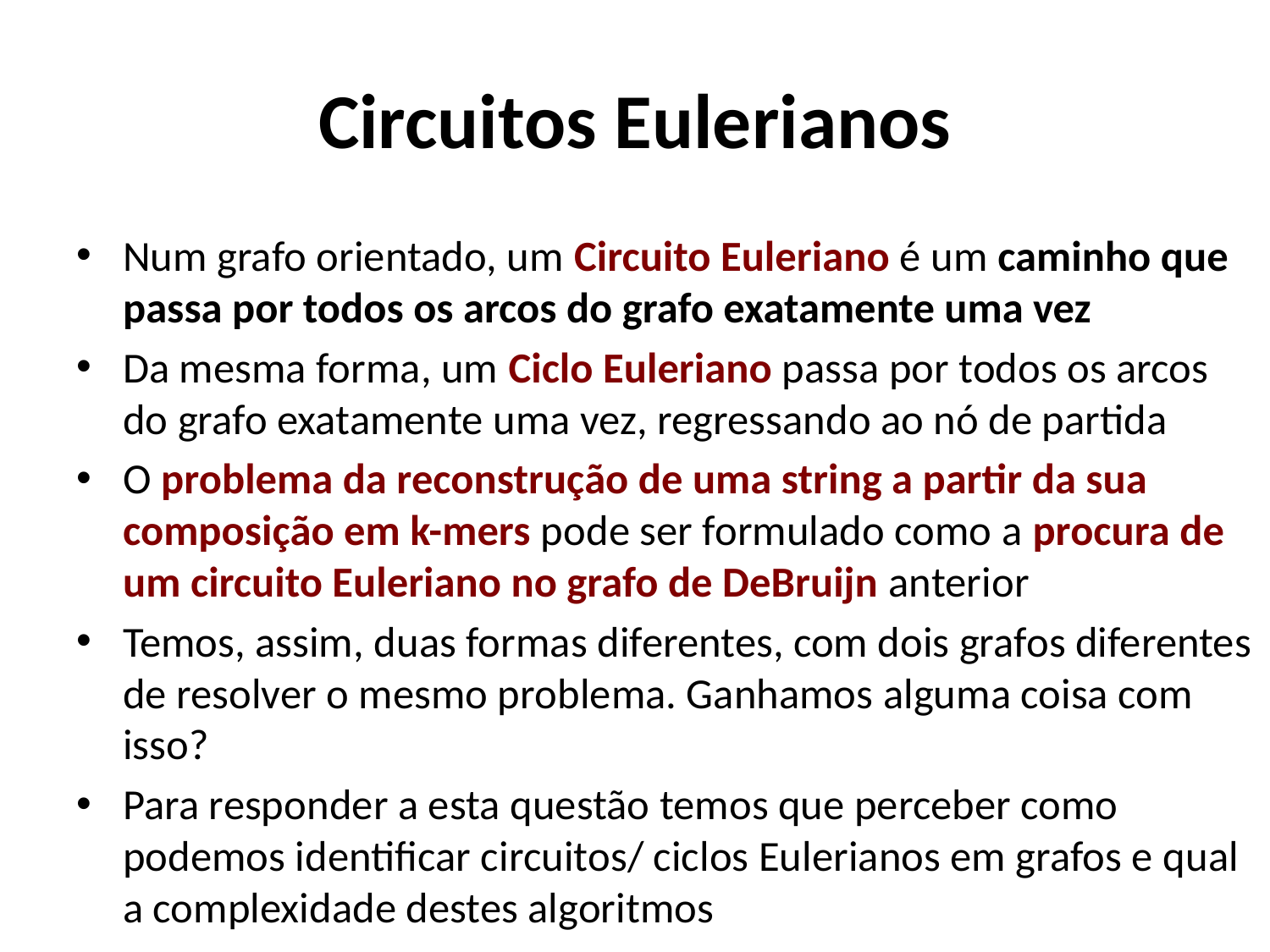

# Circuitos Eulerianos
Num grafo orientado, um Circuito Euleriano é um caminho que passa por todos os arcos do grafo exatamente uma vez
Da mesma forma, um Ciclo Euleriano passa por todos os arcos do grafo exatamente uma vez, regressando ao nó de partida
O problema da reconstrução de uma string a partir da sua composição em k-mers pode ser formulado como a procura de um circuito Euleriano no grafo de DeBruijn anterior
Temos, assim, duas formas diferentes, com dois grafos diferentes de resolver o mesmo problema. Ganhamos alguma coisa com isso?
Para responder a esta questão temos que perceber como podemos identificar circuitos/ ciclos Eulerianos em grafos e qual a complexidade destes algoritmos